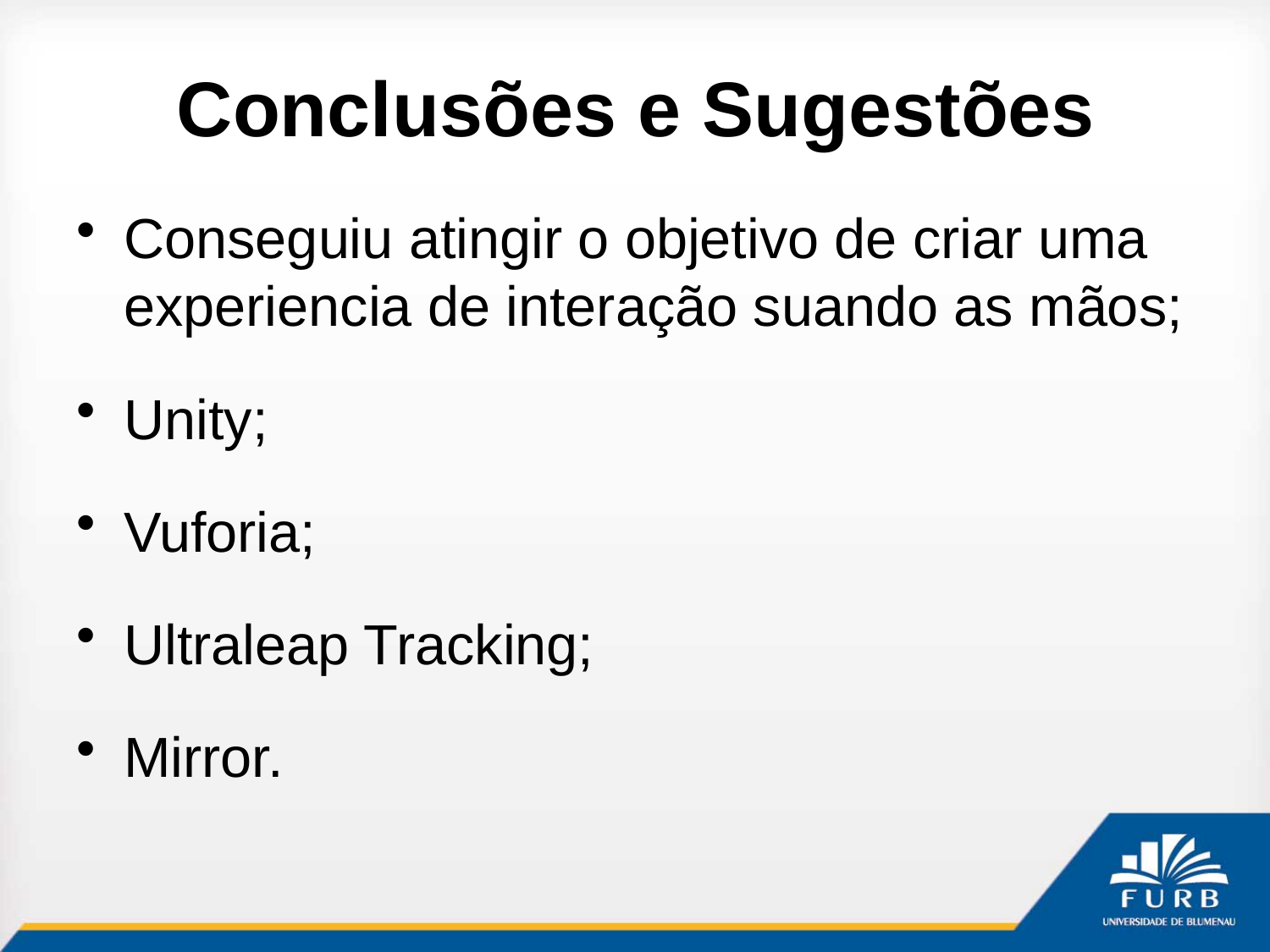

# Conclusões e Sugestões
Conseguiu atingir o objetivo de criar uma experiencia de interação suando as mãos;
Unity;
Vuforia;
Ultraleap Tracking;
Mirror.